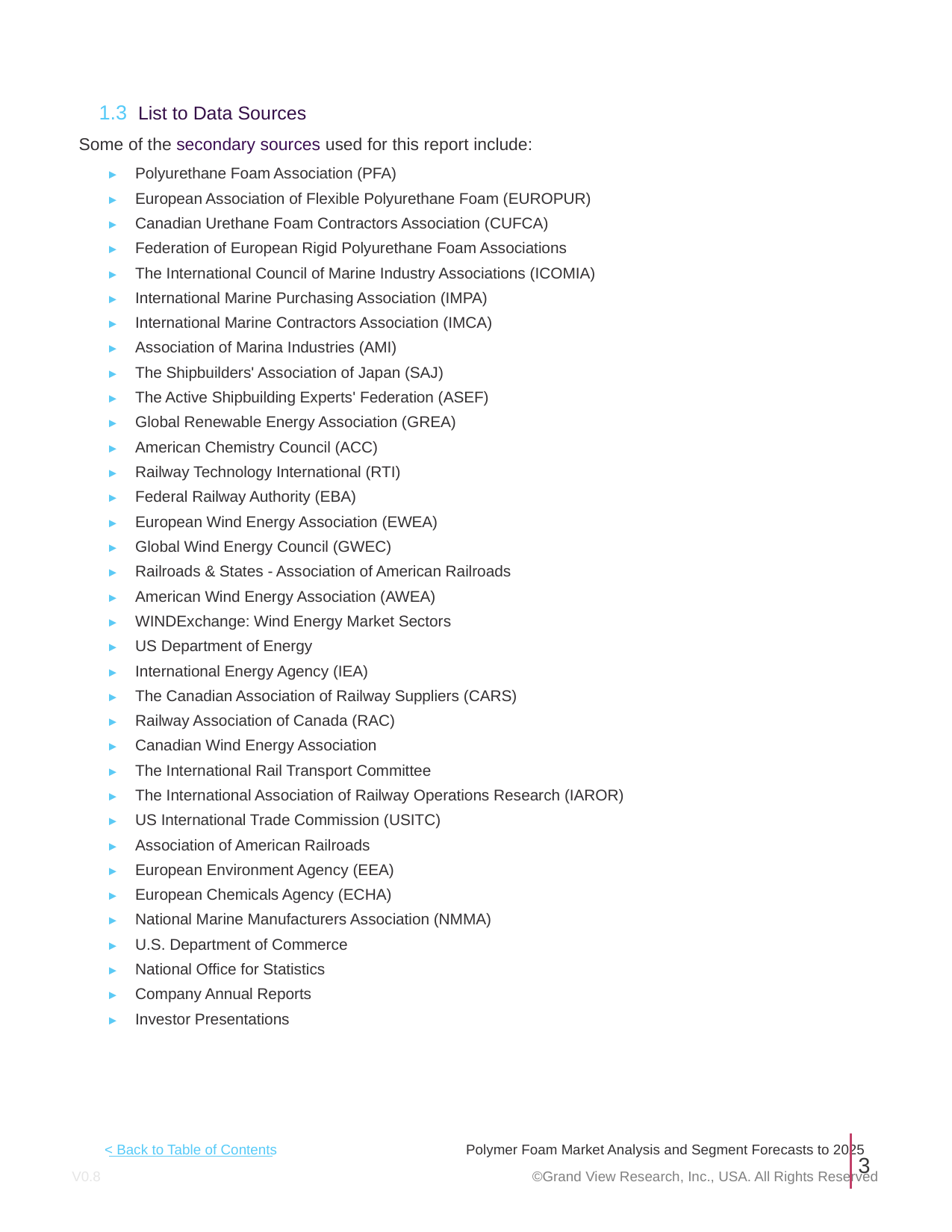

1.3  List to Data Sources
Some of the secondary sources used for this report include:
►    Polyurethane Foam Association (PFA)
►    European Association of Flexible Polyurethane Foam (EUROPUR)
►    Canadian Urethane Foam Contractors Association (CUFCA)
►    Federation of European Rigid Polyurethane Foam Associations
►    The International Council of Marine Industry Associations (ICOMIA)
►    International Marine Purchasing Association (IMPA)
►    International Marine Contractors Association (IMCA)
►    Association of Marina Industries (AMI)
►    The Shipbuilders' Association of Japan (SAJ)
►    The Active Shipbuilding Experts' Federation (ASEF)
►    Global Renewable Energy Association (GREA)
►    American Chemistry Council (ACC)
►    Railway Technology International (RTI)
►    Federal Railway Authority (EBA)
►    European Wind Energy Association (EWEA)
►    Global Wind Energy Council (GWEC)
►    Railroads & States - Association of American Railroads
►    American Wind Energy Association (AWEA)
►    WINDExchange: Wind Energy Market Sectors
►    US Department of Energy
►    International Energy Agency (IEA)
►    The Canadian Association of Railway Suppliers (CARS)
►    Railway Association of Canada (RAC)
►    Canadian Wind Energy Association
►    The International Rail Transport Committee
►    The International Association of Railway Operations Research (IAROR)
►    US International Trade Commission (USITC)
►    Association of American Railroads
►    European Environment Agency (EEA)
►    European Chemicals Agency (ECHA)
►    National Marine Manufacturers Association (NMMA)
►    U.S. Department of Commerce
►    National Office for Statistics
►    Company Annual Reports
►    Investor Presentations

< Back to Table of Contents
Polymer Foam Market Analysis and Segment Forecasts to 2025
3

V0.8                                                                                                              ©Grand View Research, Inc., USA. All Rights Reserved